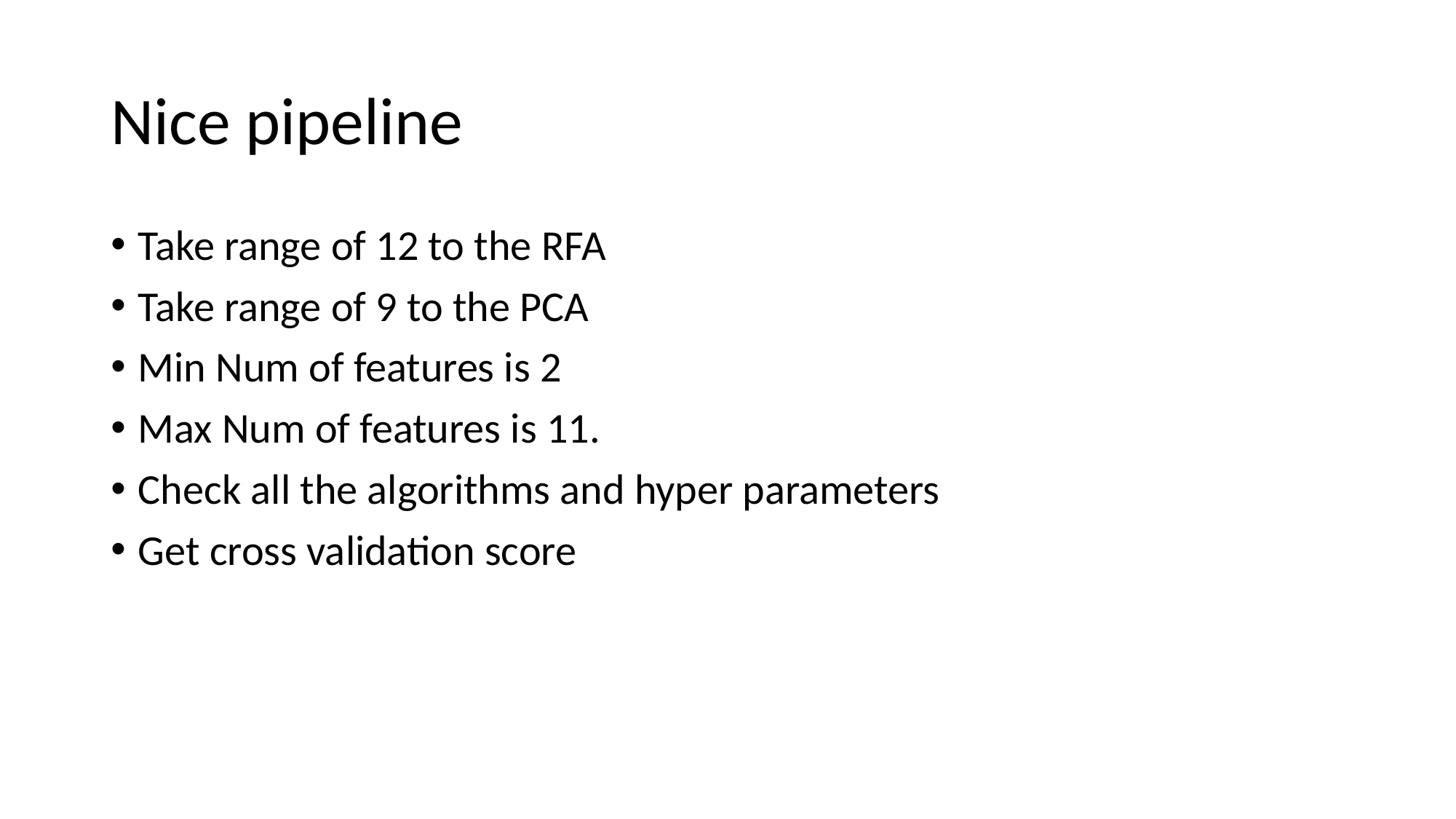

# Nice pipeline
Take range of 12 to the RFA
Take range of 9 to the PCA
Min Num of features is 2
Max Num of features is 11.
Check all the algorithms and hyper parameters
Get cross validation score